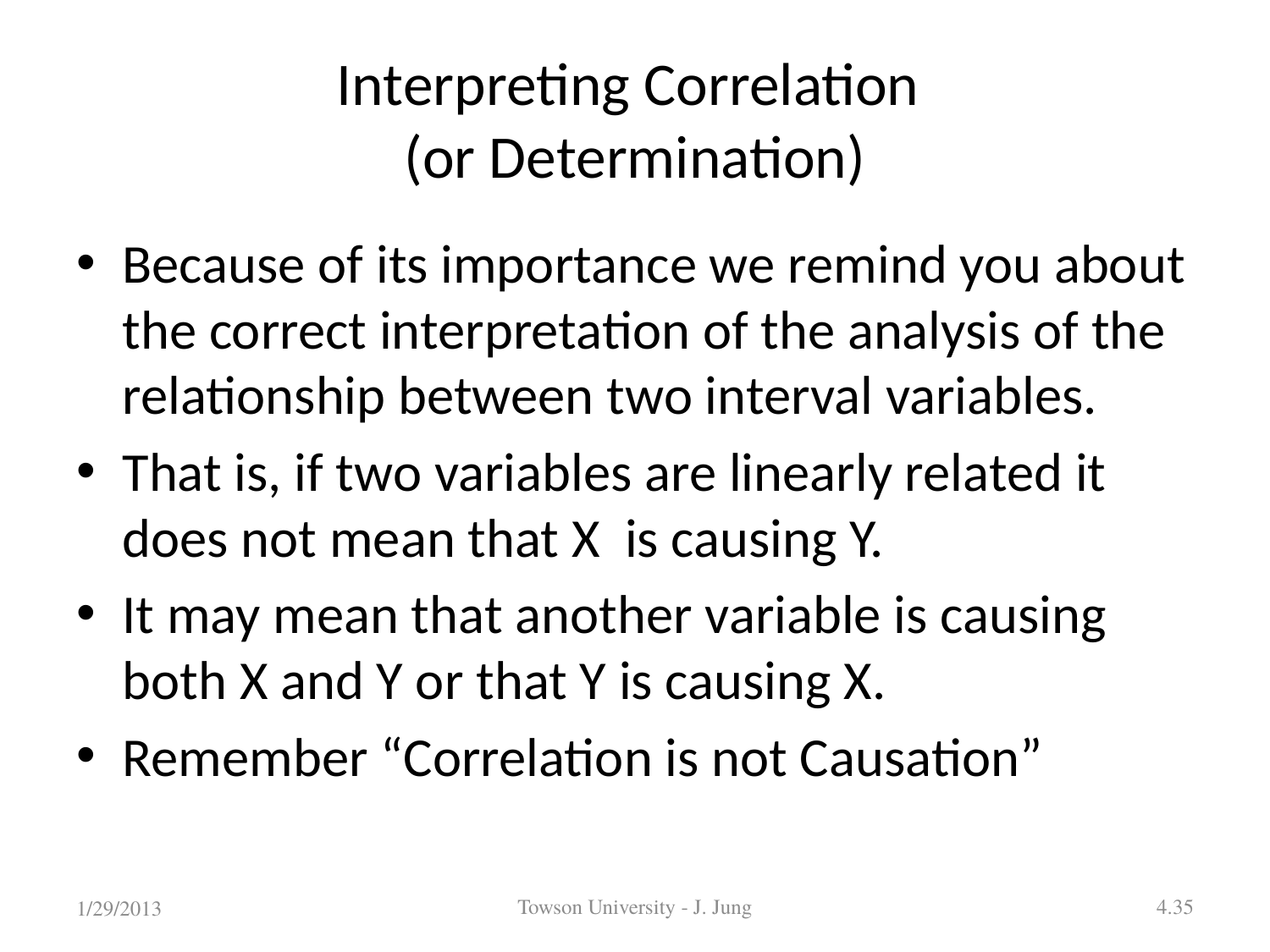

# Interpreting Correlation (or Determination)
Because of its importance we remind you about the correct interpretation of the analysis of the relationship between two interval variables.
That is, if two variables are linearly related it does not mean that X  is causing Y.
It may mean that another variable is causing both X and Y or that Y is causing X.
Remember “Correlation is not Causation”
1/29/2013
Towson University - J. Jung
4.35